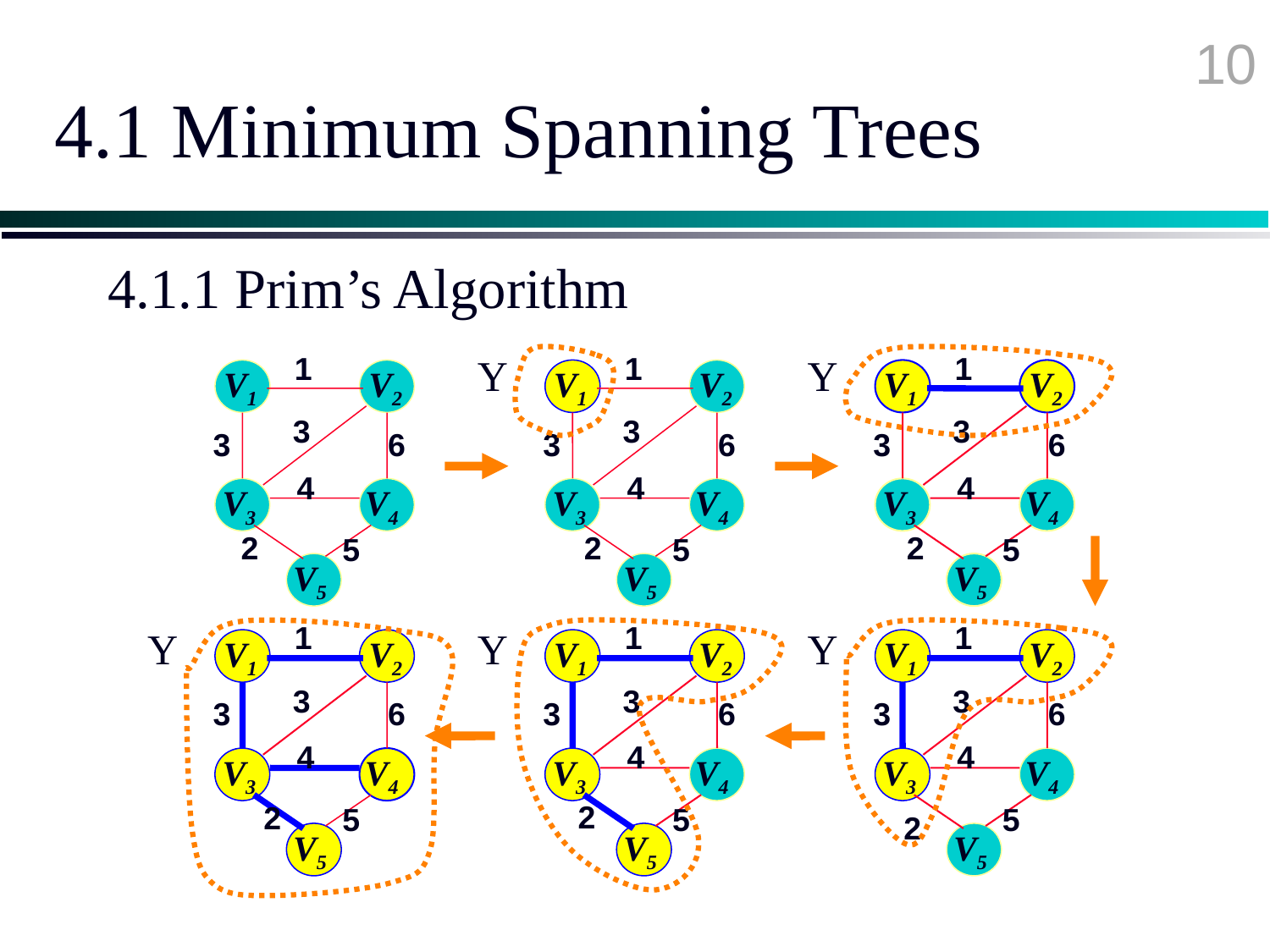

10
# 4.1 Minimum Spanning Trees
4.1.1 Prim’s Algorithm
Y
Y

1
   V1
  V2

3
3
6
4
 V3
V4

2
5
  V5
1
   V1
  V2

3
3
6
4
 V3
V4

2
5
  V5
1
   V1
  V2

3
3
6
4
 V3
V4

2
5
  V5

Y
Y
Y

1
   V1
  V2

3
3
6
4
 V3
V4

2
5
  V5
1
   V1
  V2

3
3
6
4
 V3
V4

2
5
  V5
1
   V1
  V2

3
3
6
4
 V3
V4

5
2
  V5